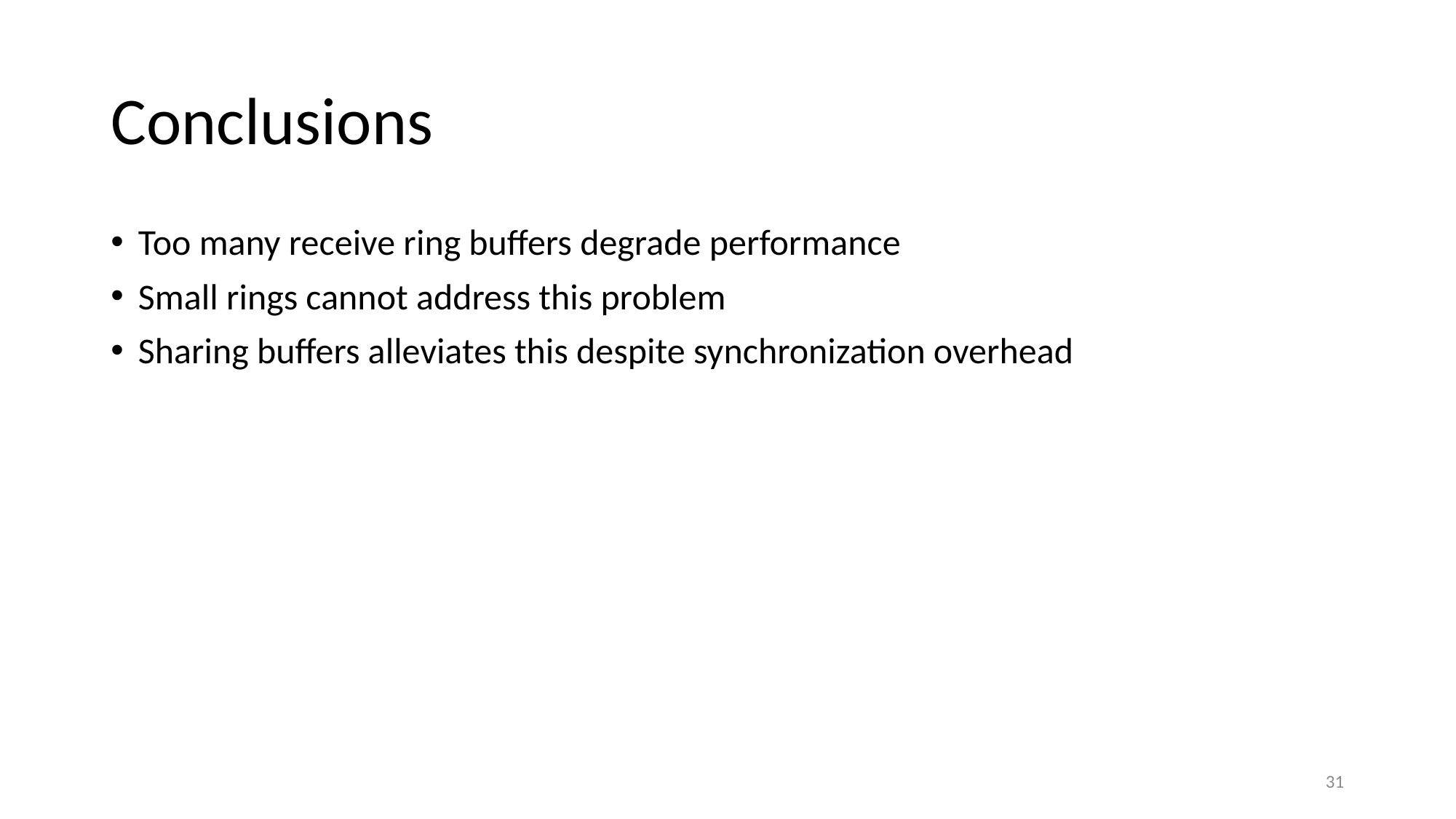

# Conclusions
Too many receive ring buffers degrade performance
Small rings cannot address this problem
Sharing buffers alleviates this despite synchronization overhead

31